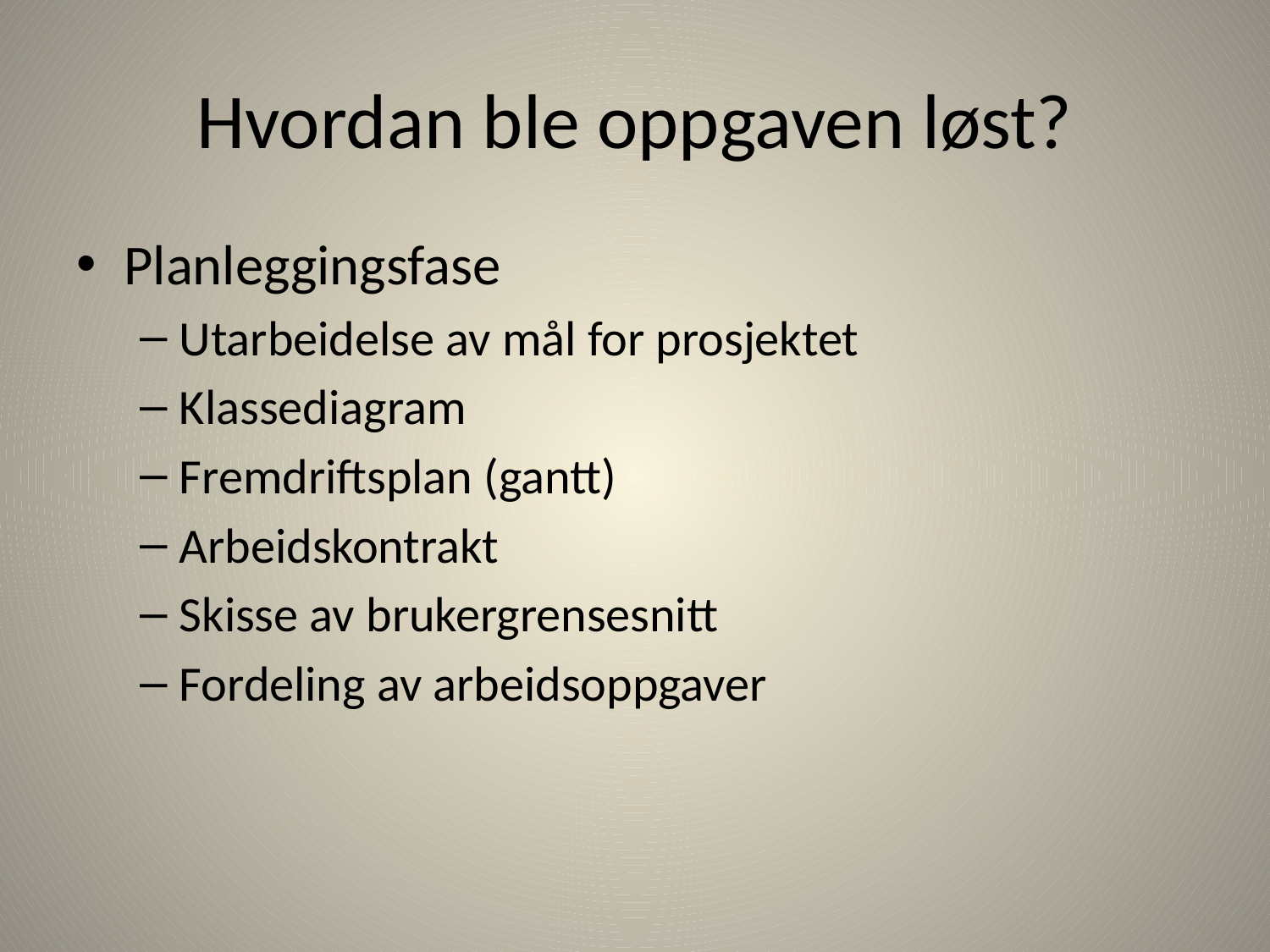

# Hvordan ble oppgaven løst?
Planleggingsfase
Utarbeidelse av mål for prosjektet
Klassediagram
Fremdriftsplan (gantt)
Arbeidskontrakt
Skisse av brukergrensesnitt
Fordeling av arbeidsoppgaver